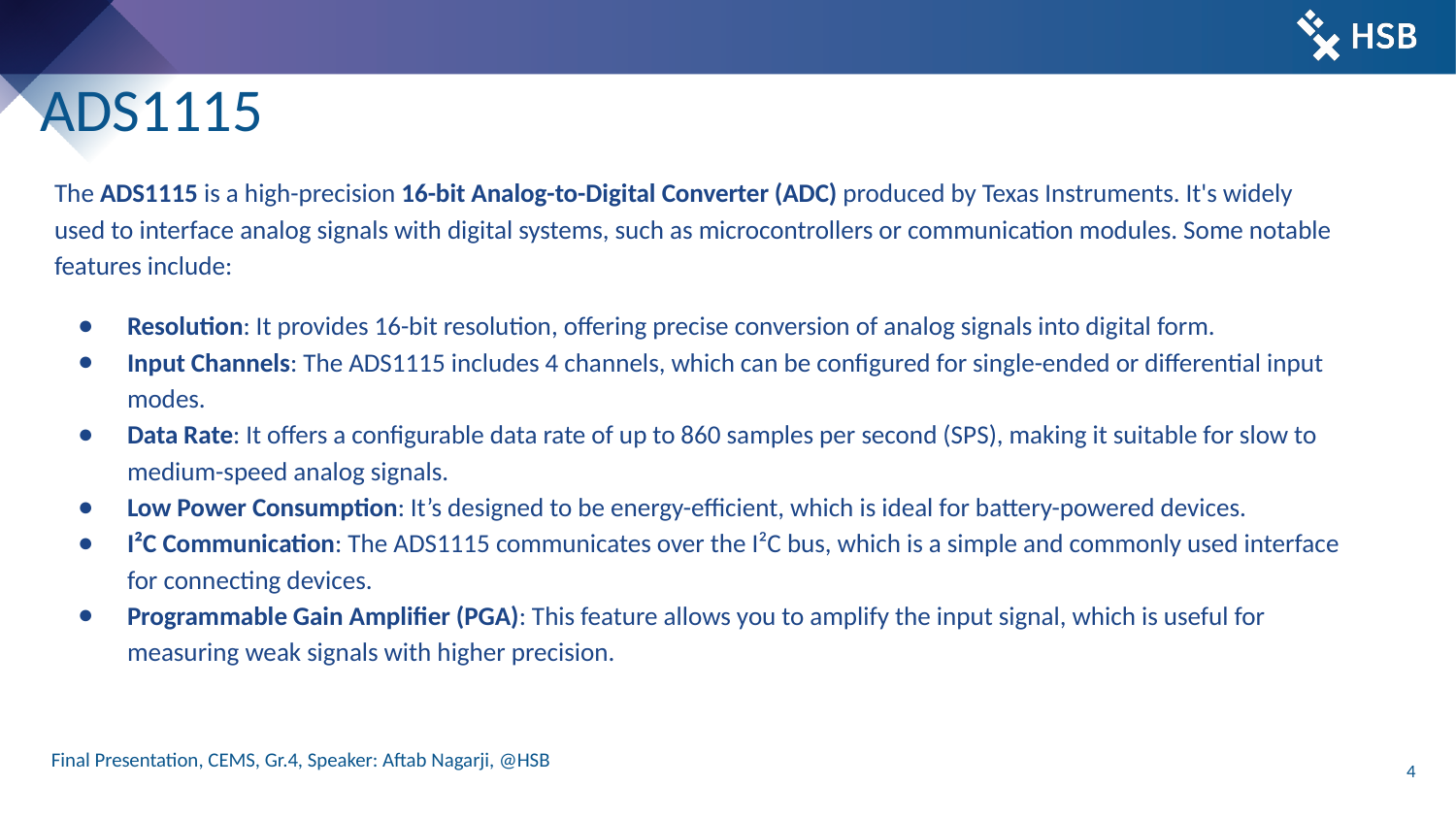

# ADS1115
The ADS1115 is a high-precision 16-bit Analog-to-Digital Converter (ADC) produced by Texas Instruments. It's widely used to interface analog signals with digital systems, such as microcontrollers or communication modules. Some notable features include:
Resolution: It provides 16-bit resolution, offering precise conversion of analog signals into digital form.
Input Channels: The ADS1115 includes 4 channels, which can be configured for single-ended or differential input modes.
Data Rate: It offers a configurable data rate of up to 860 samples per second (SPS), making it suitable for slow to medium-speed analog signals.
Low Power Consumption: It’s designed to be energy-efficient, which is ideal for battery-powered devices.
I²C Communication: The ADS1115 communicates over the I²C bus, which is a simple and commonly used interface for connecting devices.
Programmable Gain Amplifier (PGA): This feature allows you to amplify the input signal, which is useful for measuring weak signals with higher precision.

Final Presentation, CEMS, Gr.4, Speaker: Aftab Nagarji, @HSB

4